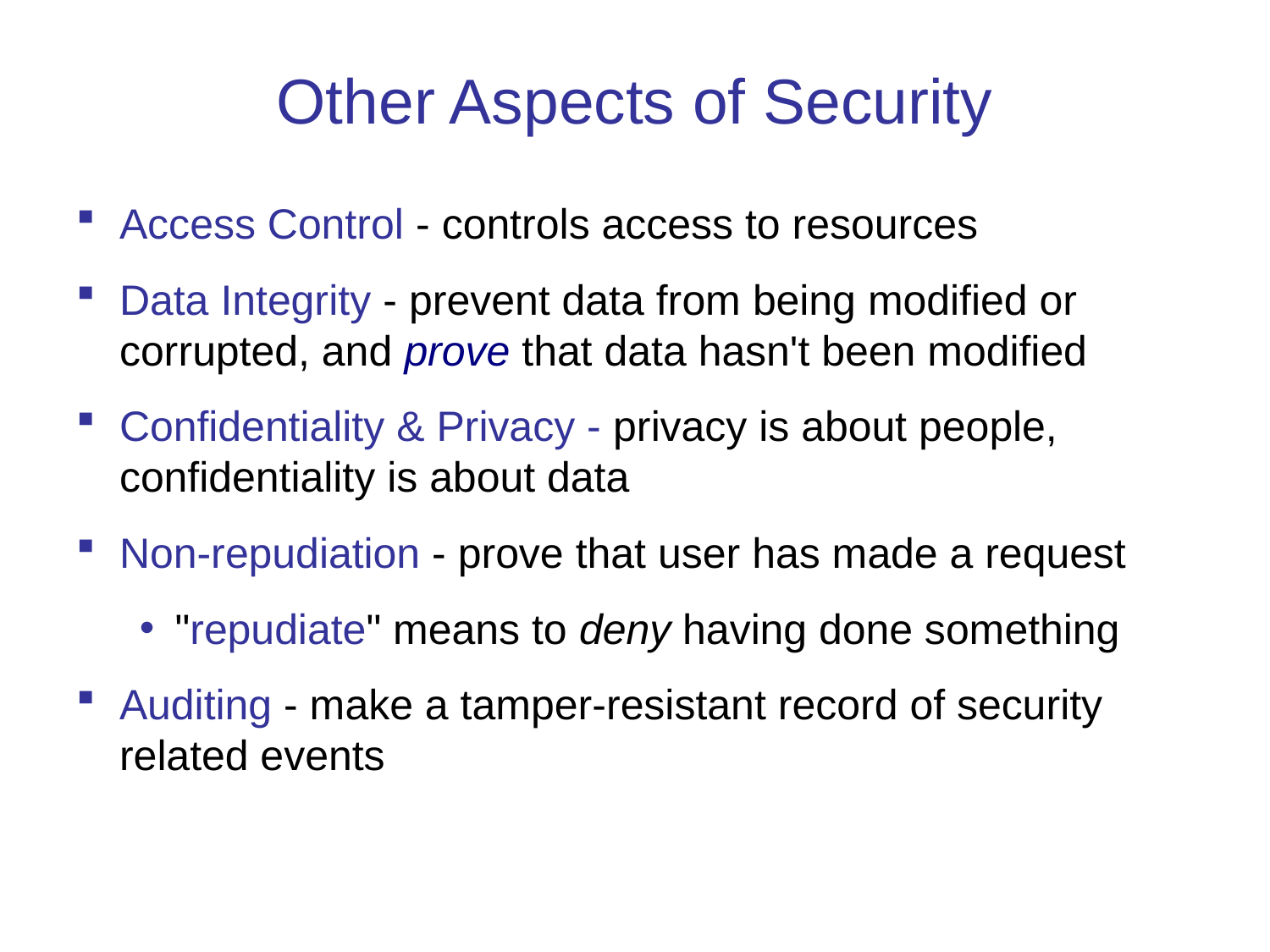

Other Aspects of Security
Access Control - controls access to resources
Data Integrity - prevent data from being modified or corrupted, and prove that data hasn't been modified
Confidentiality & Privacy - privacy is about people, confidentiality is about data
Non-repudiation - prove that user has made a request
"repudiate" means to deny having done something
Auditing - make a tamper-resistant record of security related events